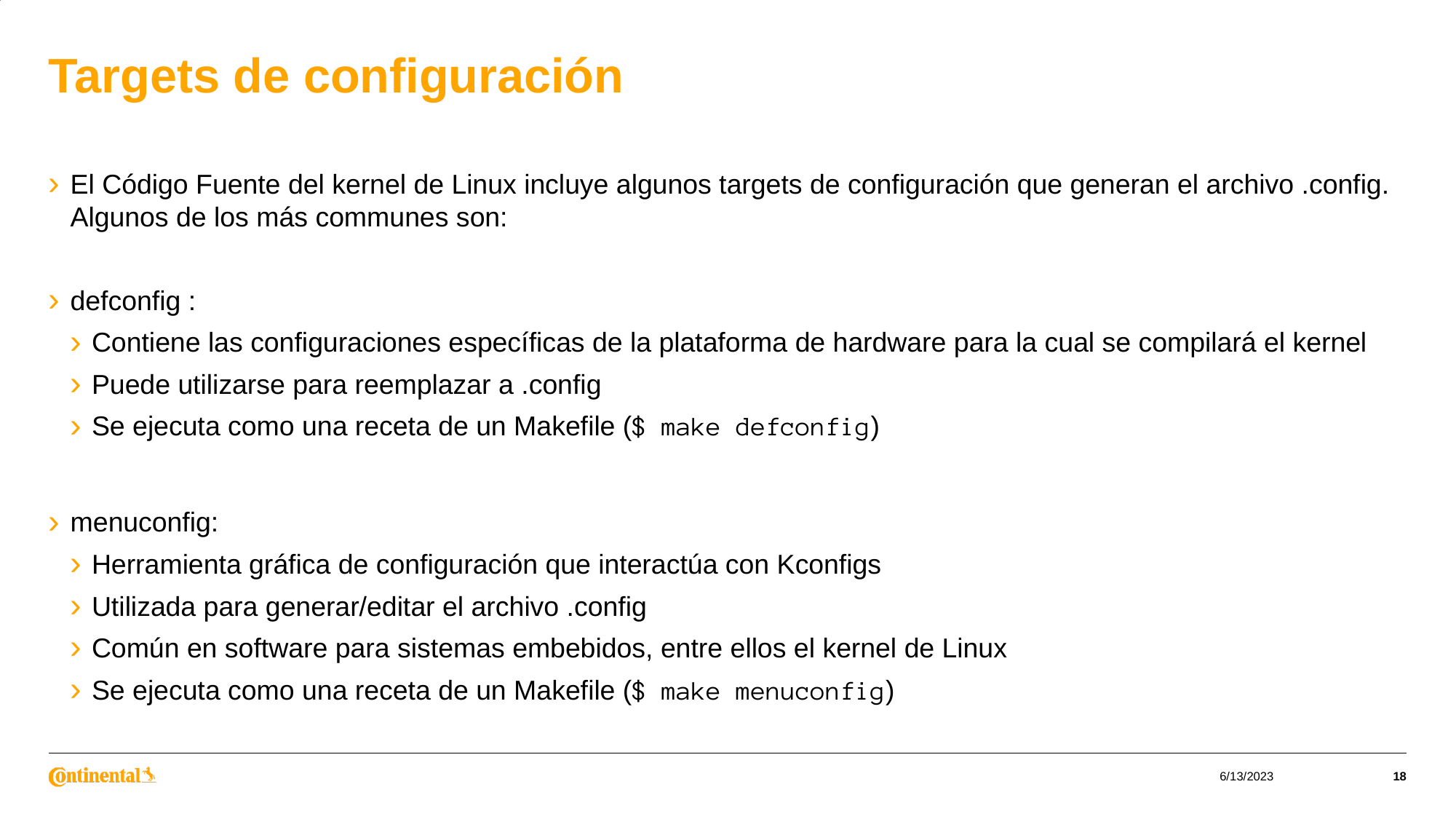

# Targets de configuración
El Código Fuente del kernel de Linux incluye algunos targets de configuración que generan el archivo .config. Algunos de los más communes son:

defconfig :
Contiene las configuraciones específicas de la plataforma de hardware para la cual se compilará el kernel
Puede utilizarse para reemplazar a .config
Se ejecuta como una receta de un Makefile ($ make defconfig)

menuconfig:
Herramienta gráfica de configuración que interactúa con Kconfigs
Utilizada para generar/editar el archivo .config
Común en software para sistemas embebidos, entre ellos el kernel de Linux
Se ejecuta como una receta de un Makefile ($ make menuconfig)

6/13/2023
18